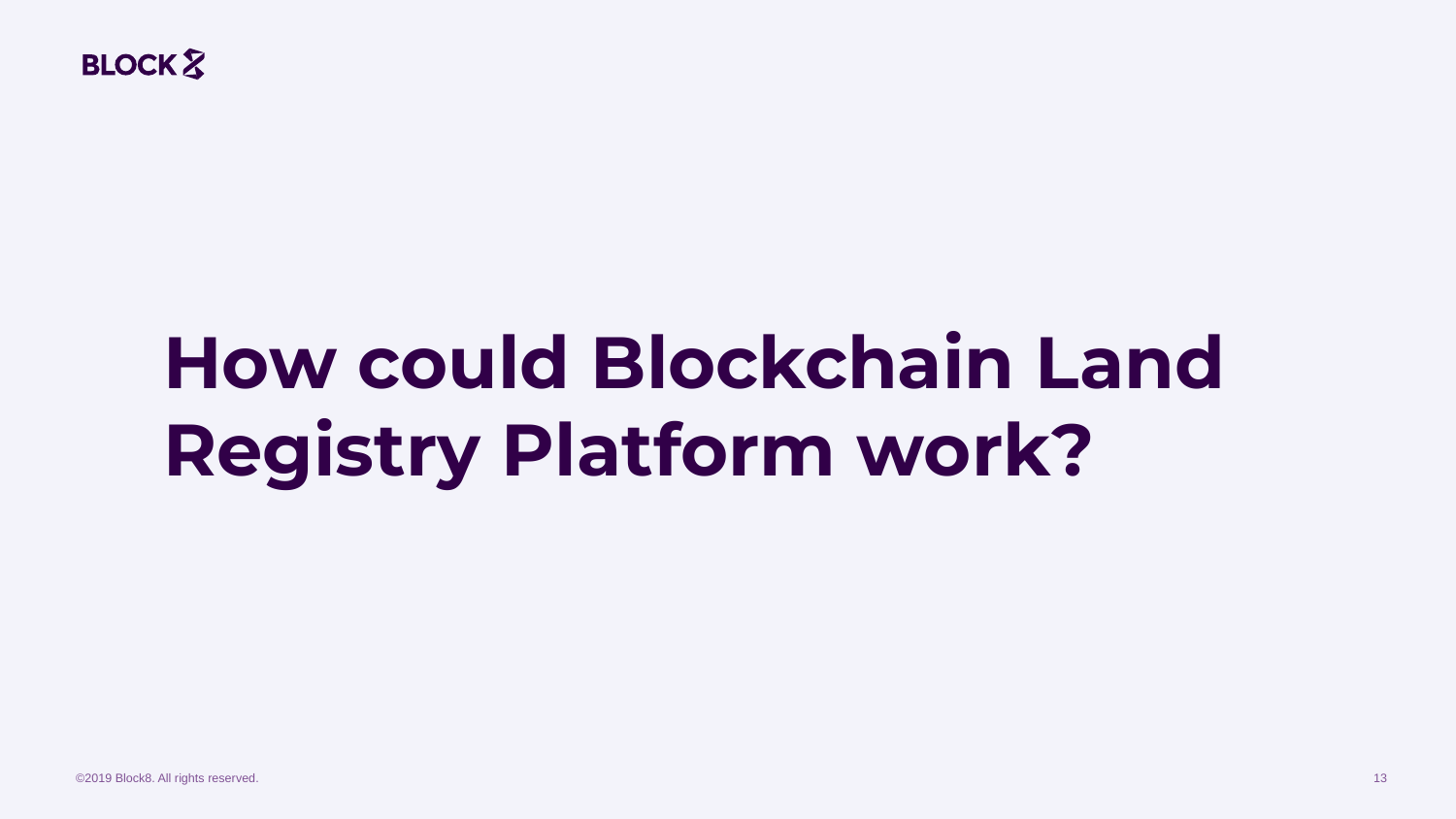

# How could Blockchain Land Registry Platform work?